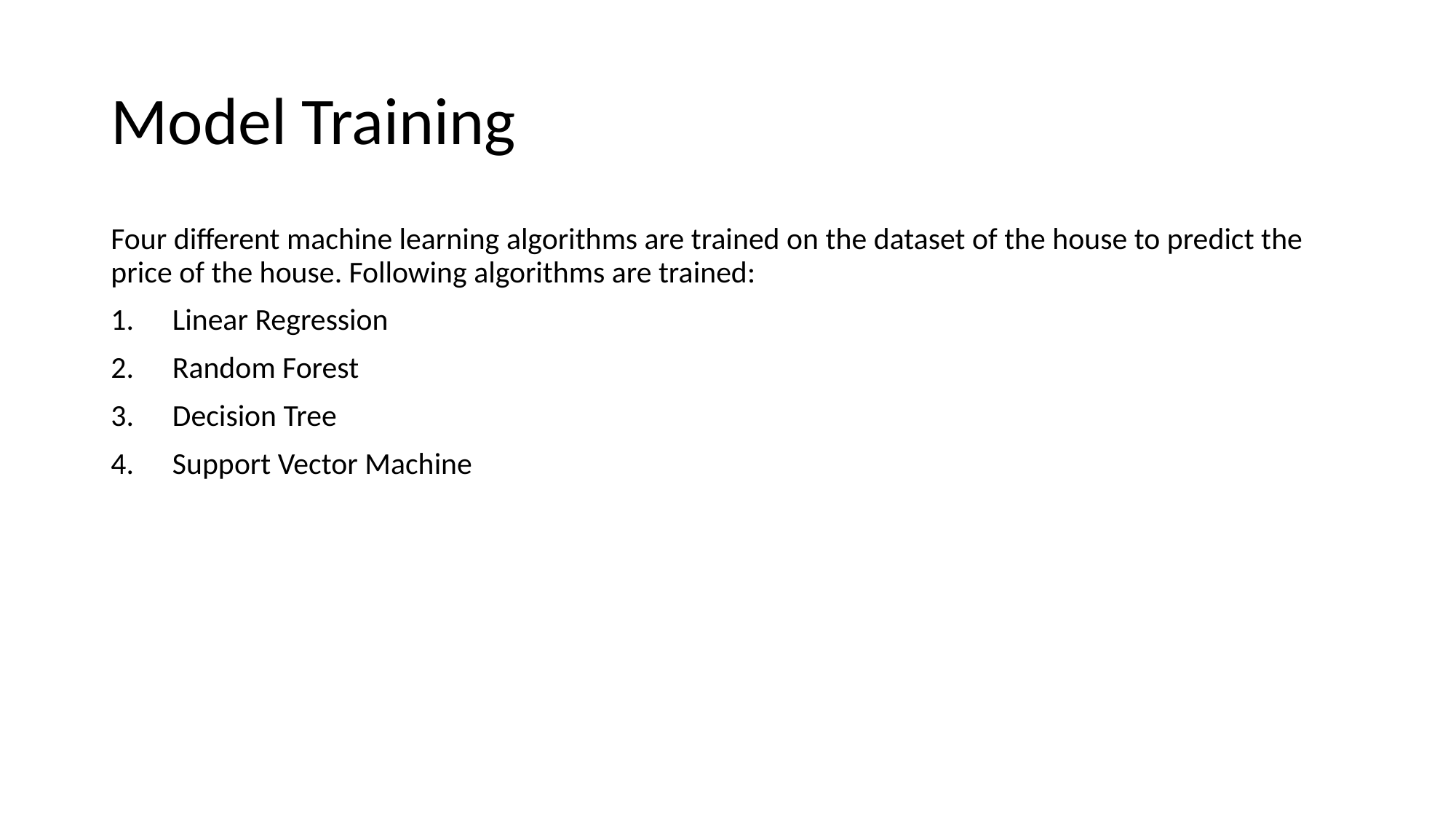

# Model Training
Four different machine learning algorithms are trained on the dataset of the house to predict the price of the house. Following algorithms are trained:
Linear Regression
Random Forest
Decision Tree
Support Vector Machine